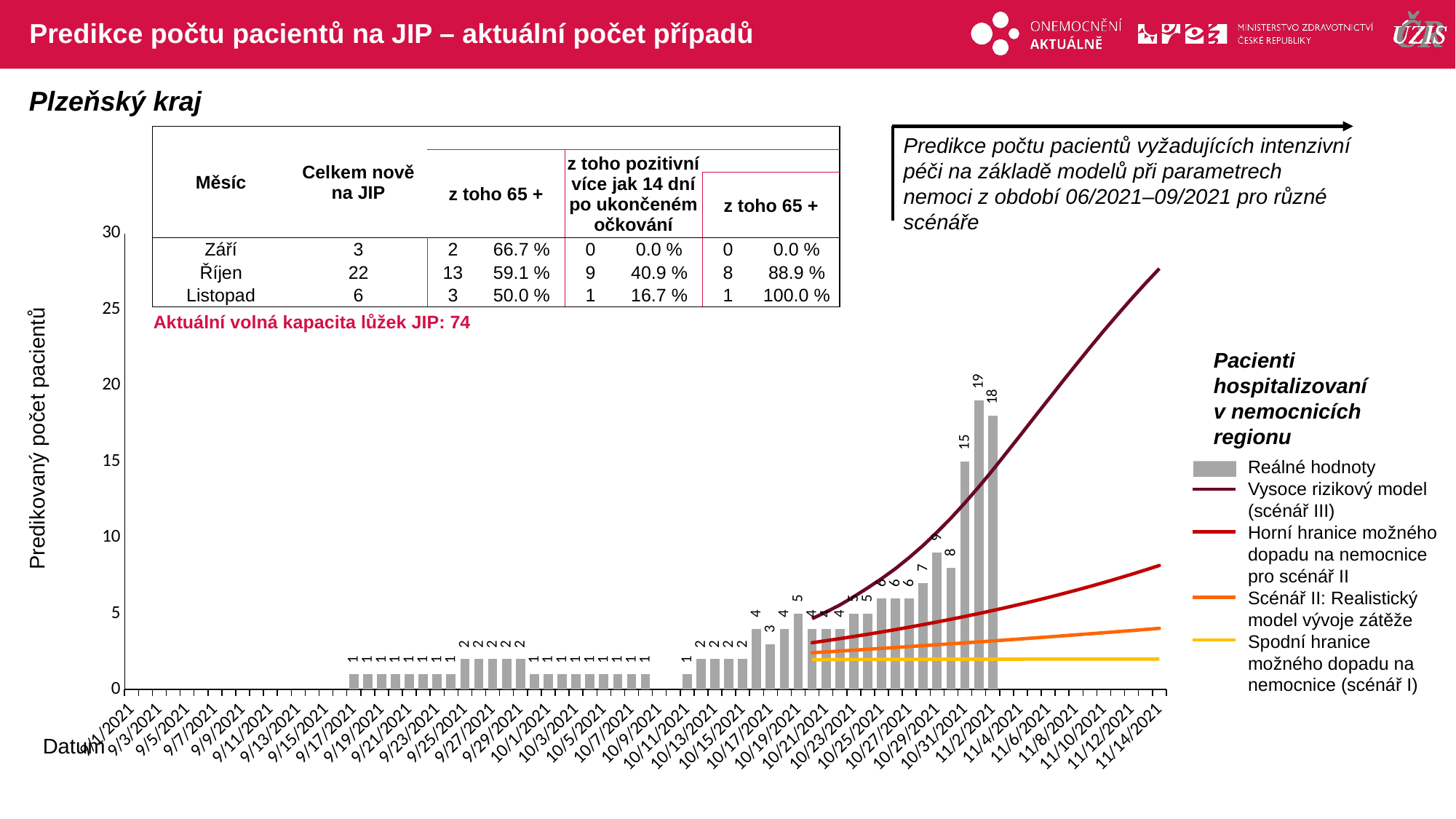

# Predikce počtu pacientů na JIP – aktuální počet případů
Plzeňský kraj
| Měsíc | Celkem nově na JIP |  |  |  |  |  |  |
| --- | --- | --- | --- | --- | --- | --- | --- |
|  |  | z toho 65 + |  | z toho pozitivní více jak 14 dní po ukončeném očkování |  |  |  |
|  |  |  |  |  |  | z toho 65 + |  |
| Září | 3 | 2 | 66.7 % | 0 | 0.0 % | 0 | 0.0 % |
| Říjen | 22 | 13 | 59.1 % | 9 | 40.9 % | 8 | 88.9 % |
| Listopad | 6 | 3 | 50.0 % | 1 | 16.7 % | 1 | 100.0 % |
| Aktuální volná kapacita lůžek JIP: 74 |  |  |  |  |  |  |  |
Predikce počtu pacientů vyžadujících intenzivní péči na základě modelů při parametrech nemoci z období 06/2021–09/2021 pro různé scénáře

### Chart

| Category |  |  |  |  |  |  |
|---|---|---|---|---|---|---|
| 44440 | 0.0 | None | None | None | None | None |
| 44441 | 0.0 | None | None | None | None | None |
| 44442 | 0.0 | None | None | None | None | None |
| 44443 | 0.0 | None | None | None | None | None |
| 44444 | 0.0 | None | None | None | None | None |
| 44445 | 0.0 | None | None | None | None | None |
| 44446 | 0.0 | None | None | None | None | None |
| 44447 | 0.0 | None | None | None | None | None |
| 44448 | 0.0 | None | None | None | None | None |
| 44449 | 0.0 | None | None | None | None | None |
| 44450 | 0.0 | None | None | None | None | None |
| 44451 | 0.0 | None | None | None | None | None |
| 44452 | 0.0 | None | None | None | None | None |
| 44453 | 0.0 | None | None | None | None | None |
| 44454 | 0.0 | None | None | None | None | None |
| 44455 | 0.0 | None | None | None | None | None |
| 44456 | 1.0 | None | None | None | None | None |
| 44457 | 1.0 | None | None | None | None | None |
| 44458 | 1.0 | None | None | None | None | None |
| 44459 | 1.0 | None | None | None | None | None |
| 44460 | 1.0 | None | None | None | None | None |
| 44461 | 1.0 | None | None | None | None | None |
| 44462 | 1.0 | None | None | None | None | None |
| 44463 | 1.0 | None | None | None | None | None |
| 44464 | 2.0 | None | None | None | None | None |
| 44465 | 2.0 | None | None | None | None | None |
| 44466 | 2.0 | None | None | None | None | None |
| 44467 | 2.0 | None | None | None | None | None |
| 44468 | 2.0 | None | None | None | None | None |
| 44469 | 1.0 | None | None | None | None | None |
| 44470 | 1.0 | None | None | None | None | None |
| 44471 | 1.0 | None | None | None | None | None |
| 44472 | 1.0 | None | None | None | None | None |
| 44473 | 1.0 | None | None | None | None | None |
| 44474 | 1.0 | None | None | None | None | None |
| 44475 | 1.0 | None | None | None | None | None |
| 44476 | 1.0 | None | None | None | None | None |
| 44477 | 1.0 | None | None | None | None | None |
| 44478 | 0.0 | None | None | None | None | None |
| 44479 | 0.0 | None | None | None | None | None |
| 44480 | 1.0 | None | None | None | None | None |
| 44481 | 2.0 | None | None | None | None | None |
| 44482 | 2.0 | None | None | None | None | None |
| 44483 | 2.0 | None | None | None | None | None |
| 44484 | 2.0 | None | None | None | None | None |
| 44485 | 4.0 | None | None | None | None | None |
| 44486 | 3.0 | None | None | None | None | None |
| 44487 | 4.0 | None | None | None | None | None |
| 44488 | 5.0 | None | None | None | None | None |
| 44489 | 4.0 | 1.9580477215147305 | 2.4215057788604053 | 3.0794494672693835 | 4.662374194405707 | None |
| 44490 | 4.0 | 1.9650409803902642 | 2.4777796985482436 | 3.21132229156798 | 5.095180412713486 | None |
| 44491 | 4.0 | 1.9709719651425037 | 2.5345066217373797 | 3.3478556975789155 | 5.561924628190795 | None |
| 44492 | 5.0 | 1.9760098149142555 | 2.591752882099628 | 3.4891798858344756 | 6.103805809231646 | None |
| 44493 | 5.0 | 1.980307549375703 | 2.6495702000908783 | 3.635427815886247 | 6.683418648324865 | None |
| 44494 | 6.0 | 1.983984045941505 | 2.70799970447406 | 3.786734495588769 | 7.292232709391483 | None |
| 44495 | 6.0 | 1.987129541894908 | 2.767068823702474 | 3.9432355330584286 | 7.95032176598677 | None |
| 44496 | 6.0 | 1.9898198488476668 | 2.826797807060013 | 4.105067016773018 | 8.687975634108009 | None |
| 44497 | 7.0 | 1.9921119843519424 | 2.887203364177296 | 4.272365592901835 | 9.480830088401678 | None |
| 44498 | 9.0 | 1.9940648786730057 | 2.9482931588722323 | 4.44531595418068 | 10.352716850230852 | None |
| 44499 | 8.0 | 1.9957287402650132 | 3.010074941773821 | 4.624109032750886 | 11.275042468133078 | None |
| 44500 | 15.0 | 1.9971463466185668 | 3.072556551305493 | 4.808942210942817 | 12.276871622731198 | None |
| 44501 | 19.0 | 1.9983541440599455 | 3.135745914679594 | 5.000019539180194 | 13.331399342540369 | None |
| 44502 | 18.0 | 1.9993831847775925 | 3.1996510489031316 | 5.197551961245789 | 14.42977637255563 | None |
| 44503 | None | 2.0002599251665822 | 3.264280061794915 | 5.401757547157202 | 15.580120090332073 | None |
| 44504 | None | 2.001006906016323 | 3.3296411530142156 | 5.6128617339097735 | 16.73157439911721 | None |
| 44505 | None | 2.0016433320289573 | 3.3957426151010814 | 5.831097574352441 | 17.907103983079637 | None |
| 44506 | None | 2.002185565567739 | 3.462592834528432 | 6.056705994471268 | 19.061829330014675 | None |
| 44507 | None | 2.0026475473295515 | 3.5302002927660756 | 6.2899360593646865 | 20.22115552323297 | None |
| 44508 | None | 2.003041154756947 | 3.5985735673567736 | 6.531045248204084 | 21.360505501351998 | None |
| 44509 | None | 2.0033765074044045 | 3.6677213330044998 | 6.7802997384832775 | 22.49022997131155 | None |
| 44510 | None | 2.003662227109698 | 3.7376523626750227 | 7.037974699870683 | 23.592892753110707 | None |
| 44511 | None | 2.00390565965932 | 3.808375528708954 | 7.304354597988586 | 24.658978384267183 | None |
| 44512 | None | 2.004113063646926 | 3.8798998039474086 | 7.579733508454862 | 25.702806440604313 | None |
| 44513 | None | 2.004289771380307 | 3.952234262870413 | 7.86441544153387 | 26.7112778481399 | None |
| 44514 | None | 2.0044403259737704 | 4.025388082748209 | 8.158714677754885 | 27.68101846466535 | None |
Pacienti hospitalizovaní v nemocnicích regionu
Predikovaný počet pacientů
Reálné hodnoty
Vysoce rizikový model (scénář III)
Horní hranice možného dopadu na nemocnice pro scénář II
Scénář II: Realistický model vývoje zátěže
Spodní hranice možného dopadu na nemocnice (scénář I)

Datum